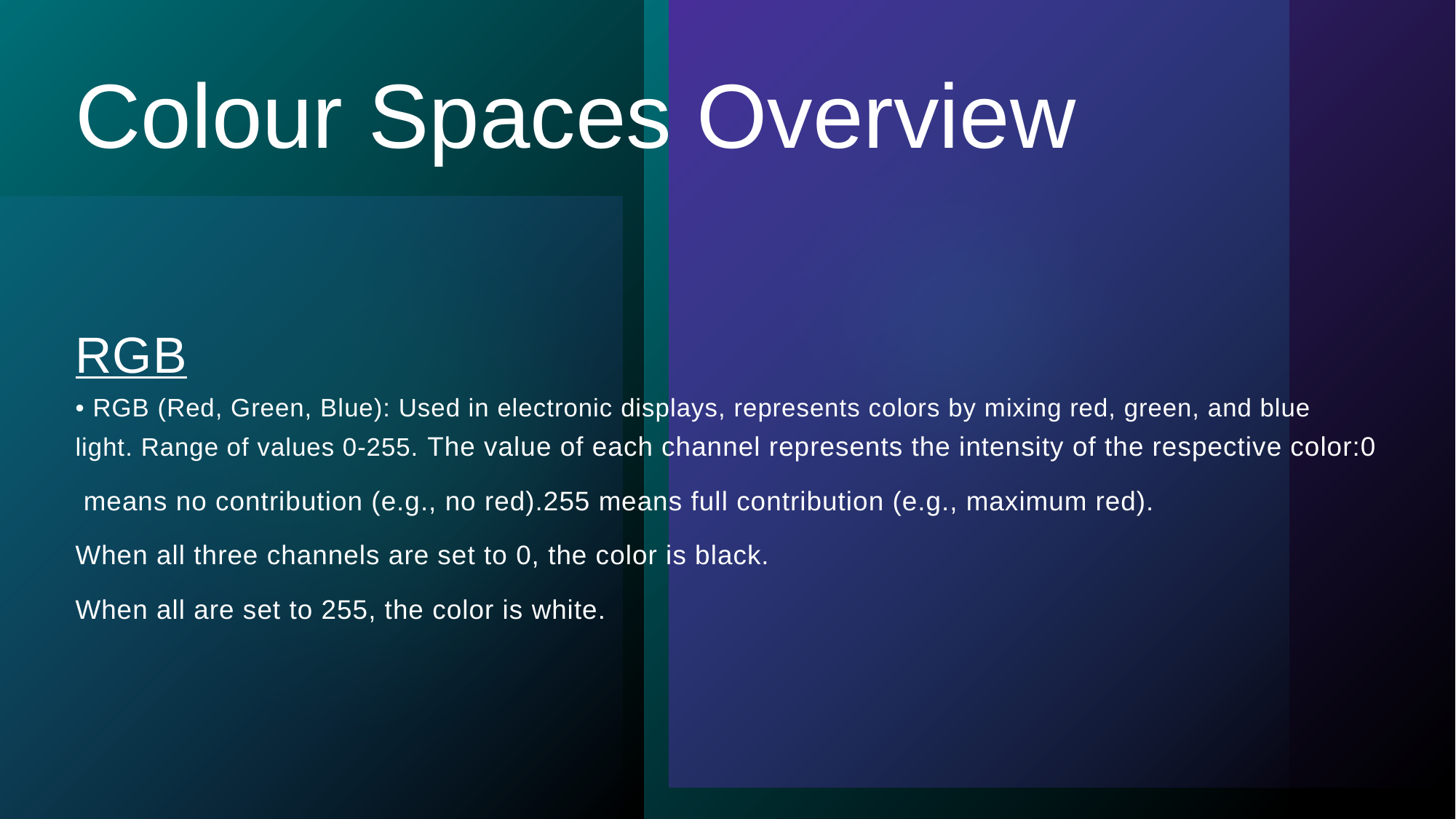

# Colour Spaces Overview
RGB
• RGB (Red, Green, Blue): Used in electronic displays, represents colors by mixing red, green, and blue light. Range of values 0-255. The value of each channel represents the intensity of the respective color:0
 means no contribution (e.g., no red).255 means full contribution (e.g., maximum red).
When all three channels are set to 0, the color is black.
When all are set to 255, the color is white.